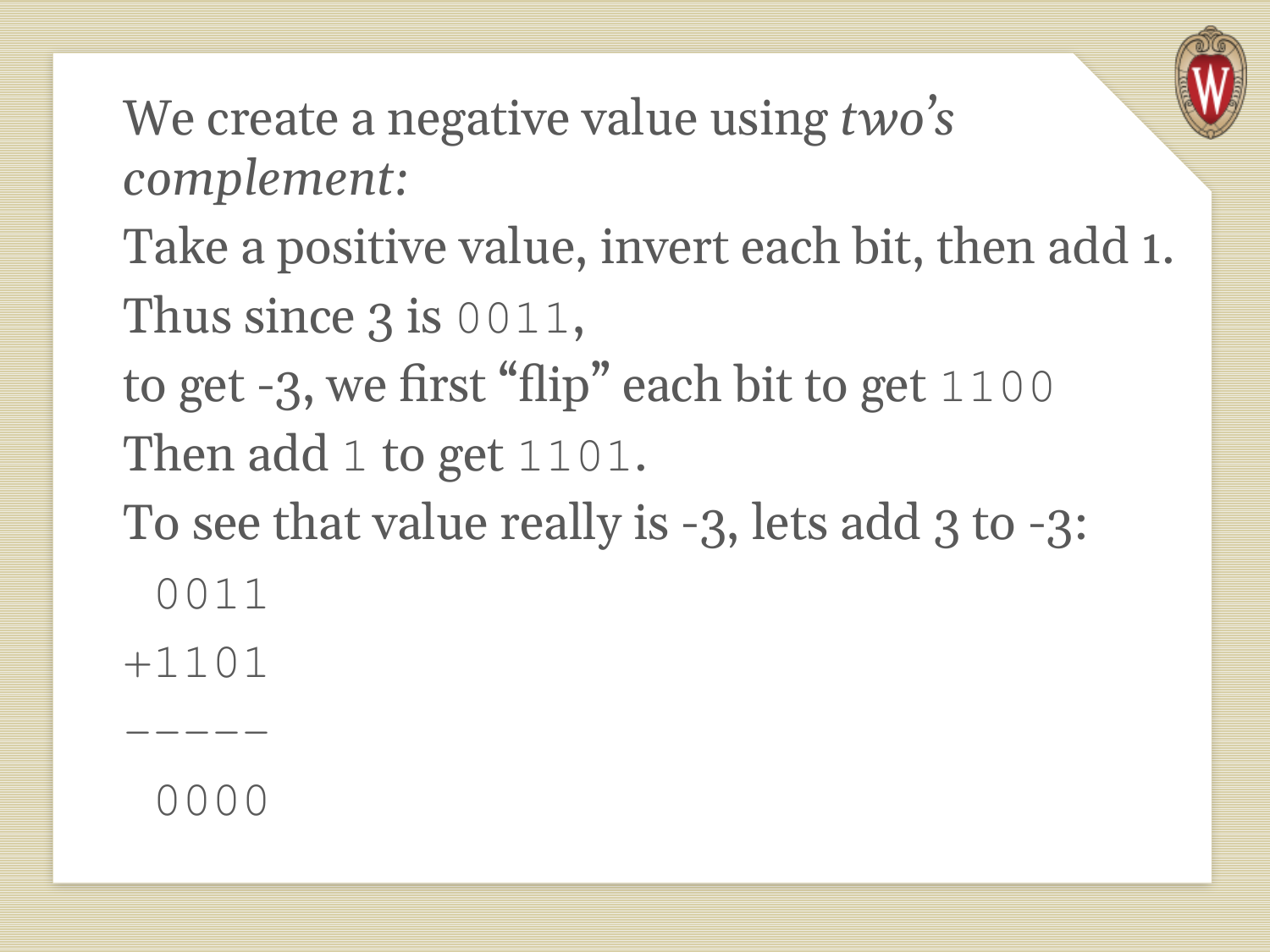

We create a negative value using two’s complement:
Take a positive value, invert each bit, then add 1.
Thus since 3 is 0011,
to get -3, we first “flip” each bit to get 1100
Then add 1 to get 1101.
To see that value really is -3, lets add 3 to -3:
 0011
+1101
-----
 0000